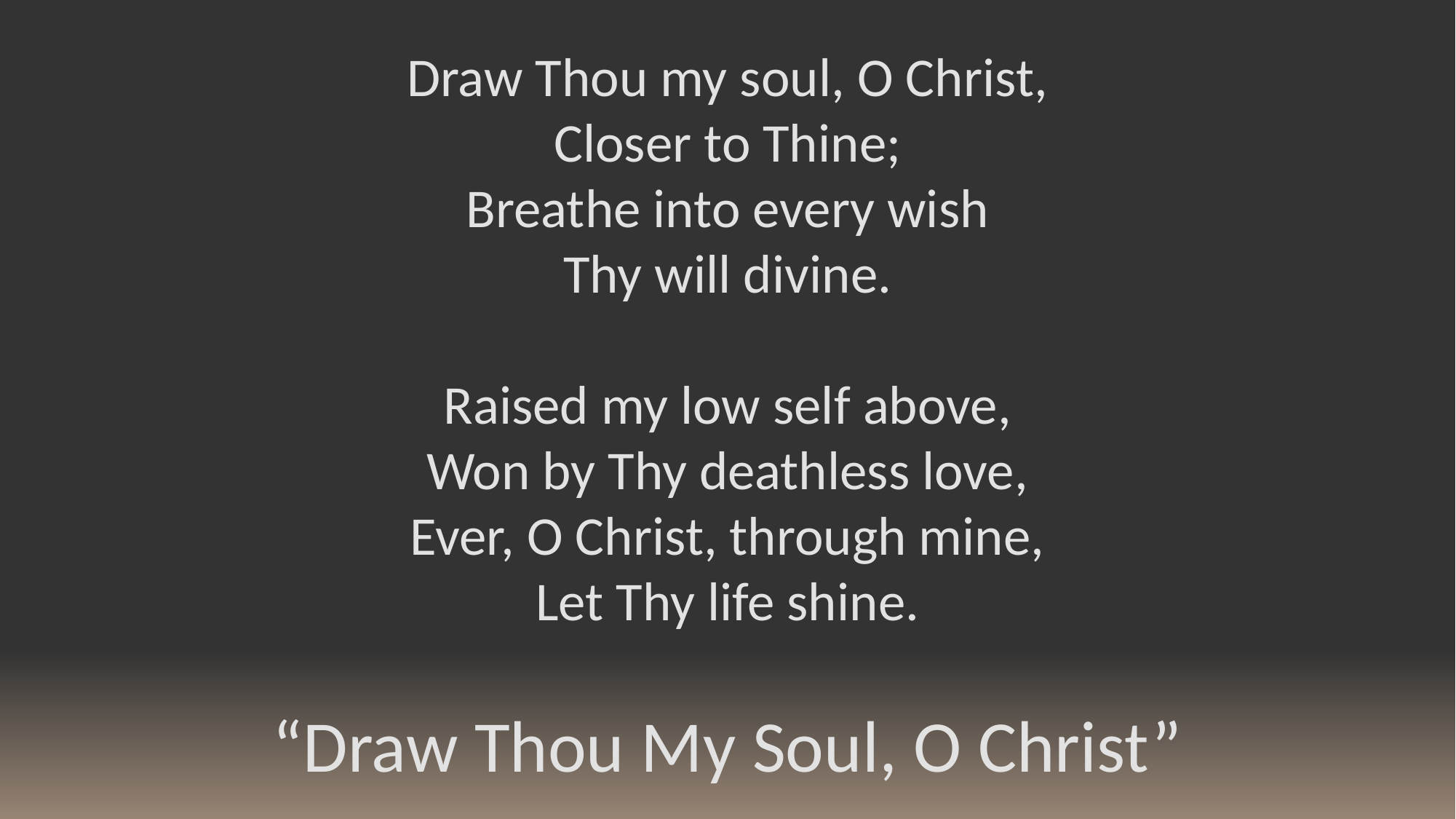

Draw Thou my soul, O Christ,
Closer to Thine;
Breathe into every wish
Thy will divine.

Raised my low self above,
Won by Thy deathless love,
Ever, O Christ, through mine,
Let Thy life shine.

“Draw Thou My Soul, O Christ”